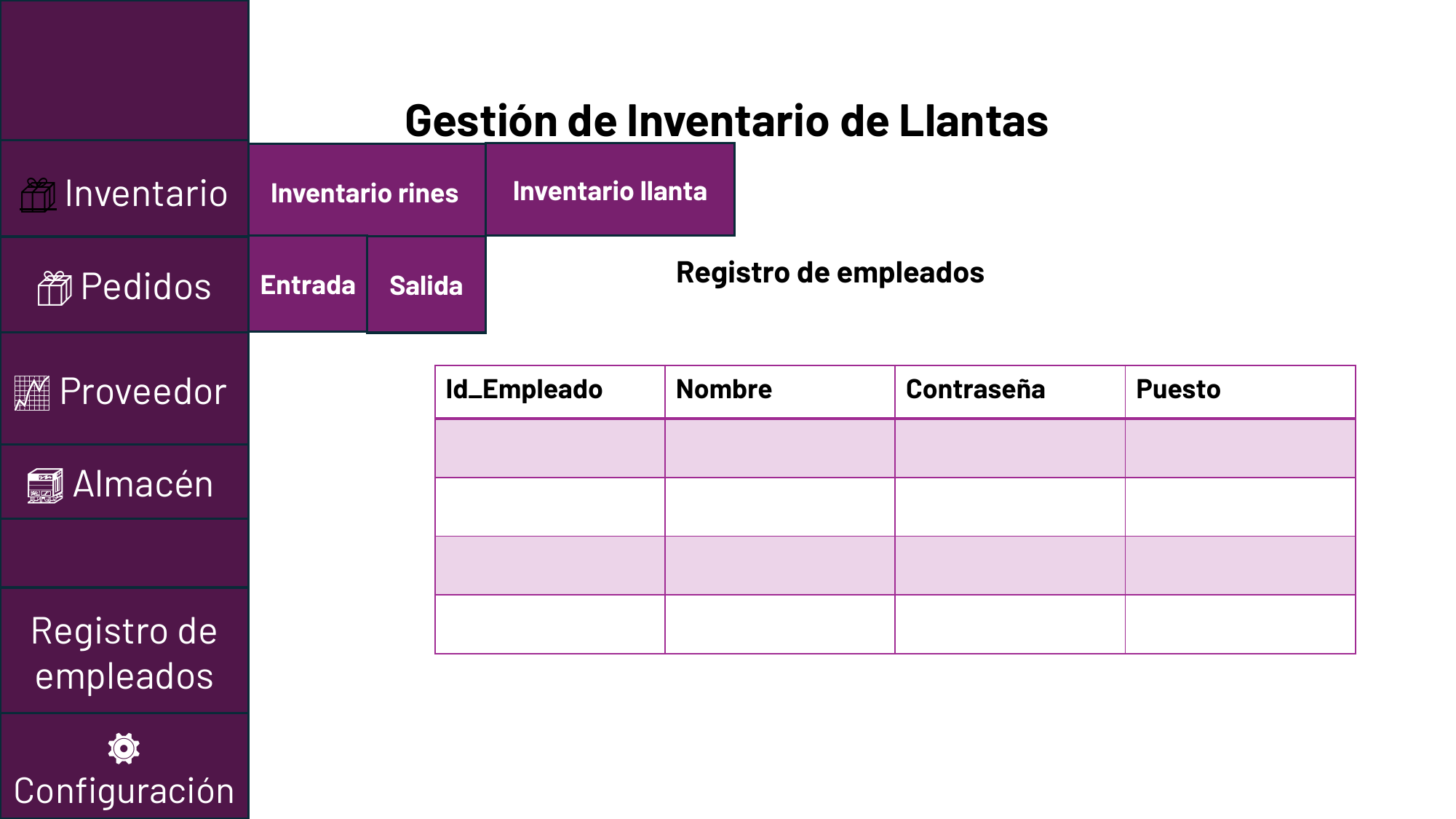

Gestión de Inventario de Llantas
📦 Inventario

Inventario llanta
Inventario rines
Entrada
Salida
📦 Pedidos
Registro de empleados
📈 Proveedor
| Id\_Empleado | Nombre | Contraseña | Puesto |
| --- | --- | --- | --- |
|  |  |  |  |
|  |  |  |  |
|  |  |  |  |
|  |  |  |  |
🏬 Almacén
Registro de empleados
⚙️ Configuración